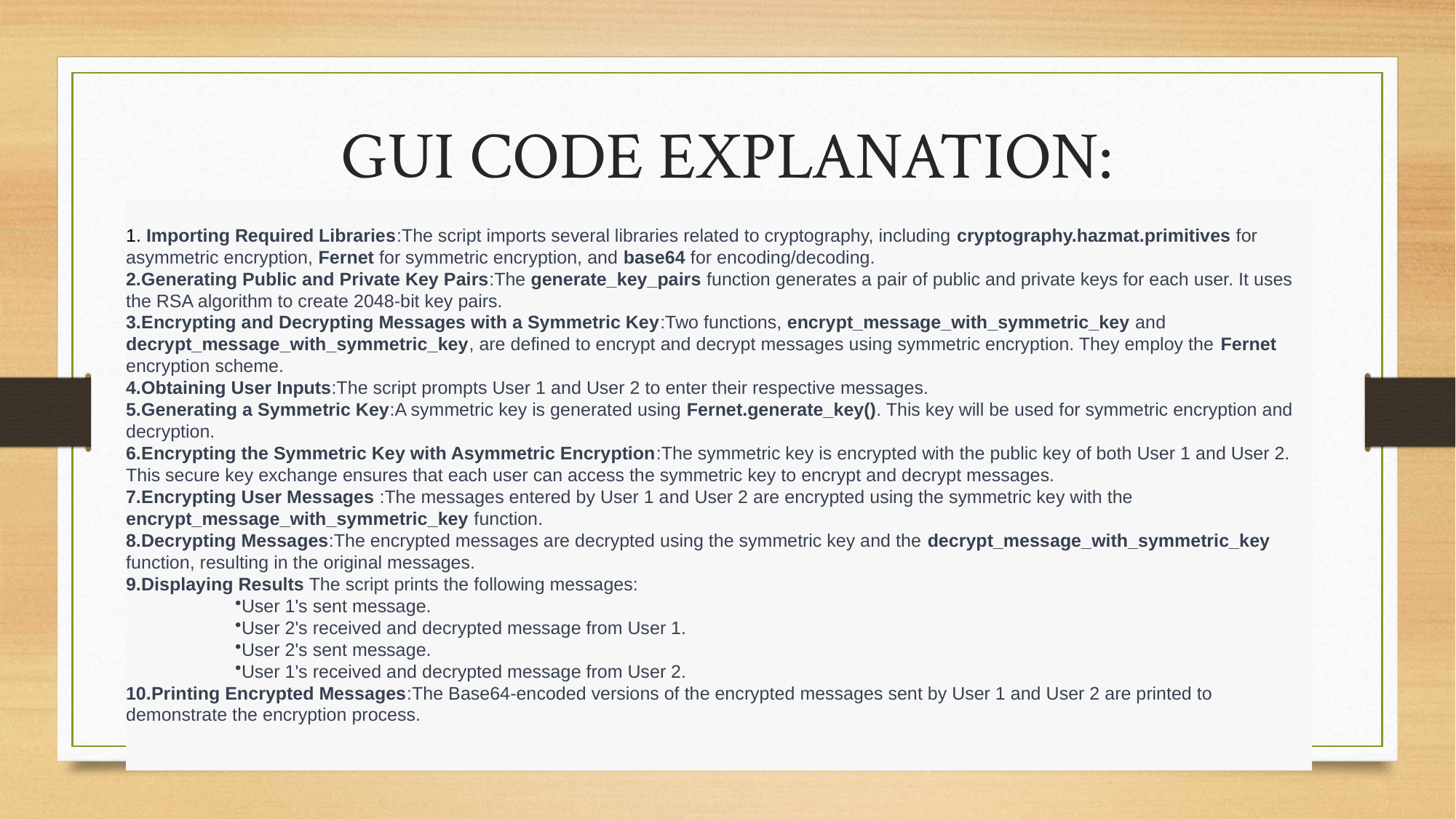

# GUI CODE EXPLANATION:
1. Importing Required Libraries:The script imports several libraries related to cryptography, including cryptography.hazmat.primitives for asymmetric encryption, Fernet for symmetric encryption, and base64 for encoding/decoding.
Generating Public and Private Key Pairs:The generate_key_pairs function generates a pair of public and private keys for each user. It uses the RSA algorithm to create 2048-bit key pairs.
Encrypting and Decrypting Messages with a Symmetric Key:Two functions, encrypt_message_with_symmetric_key and decrypt_message_with_symmetric_key, are defined to encrypt and decrypt messages using symmetric encryption. They employ the Fernet encryption scheme.
Obtaining User Inputs:The script prompts User 1 and User 2 to enter their respective messages.
Generating a Symmetric Key:A symmetric key is generated using Fernet.generate_key(). This key will be used for symmetric encryption and decryption.
Encrypting the Symmetric Key with Asymmetric Encryption:The symmetric key is encrypted with the public key of both User 1 and User 2. This secure key exchange ensures that each user can access the symmetric key to encrypt and decrypt messages.
Encrypting User Messages :The messages entered by User 1 and User 2 are encrypted using the symmetric key with the encrypt_message_with_symmetric_key function.
Decrypting Messages:The encrypted messages are decrypted using the symmetric key and the decrypt_message_with_symmetric_key function, resulting in the original messages.
Displaying Results The script prints the following messages:
User 1's sent message.
User 2's received and decrypted message from User 1.
User 2's sent message.
User 1's received and decrypted message from User 2.
Printing Encrypted Messages:The Base64-encoded versions of the encrypted messages sent by User 1 and User 2 are printed to demonstrate the encryption process.